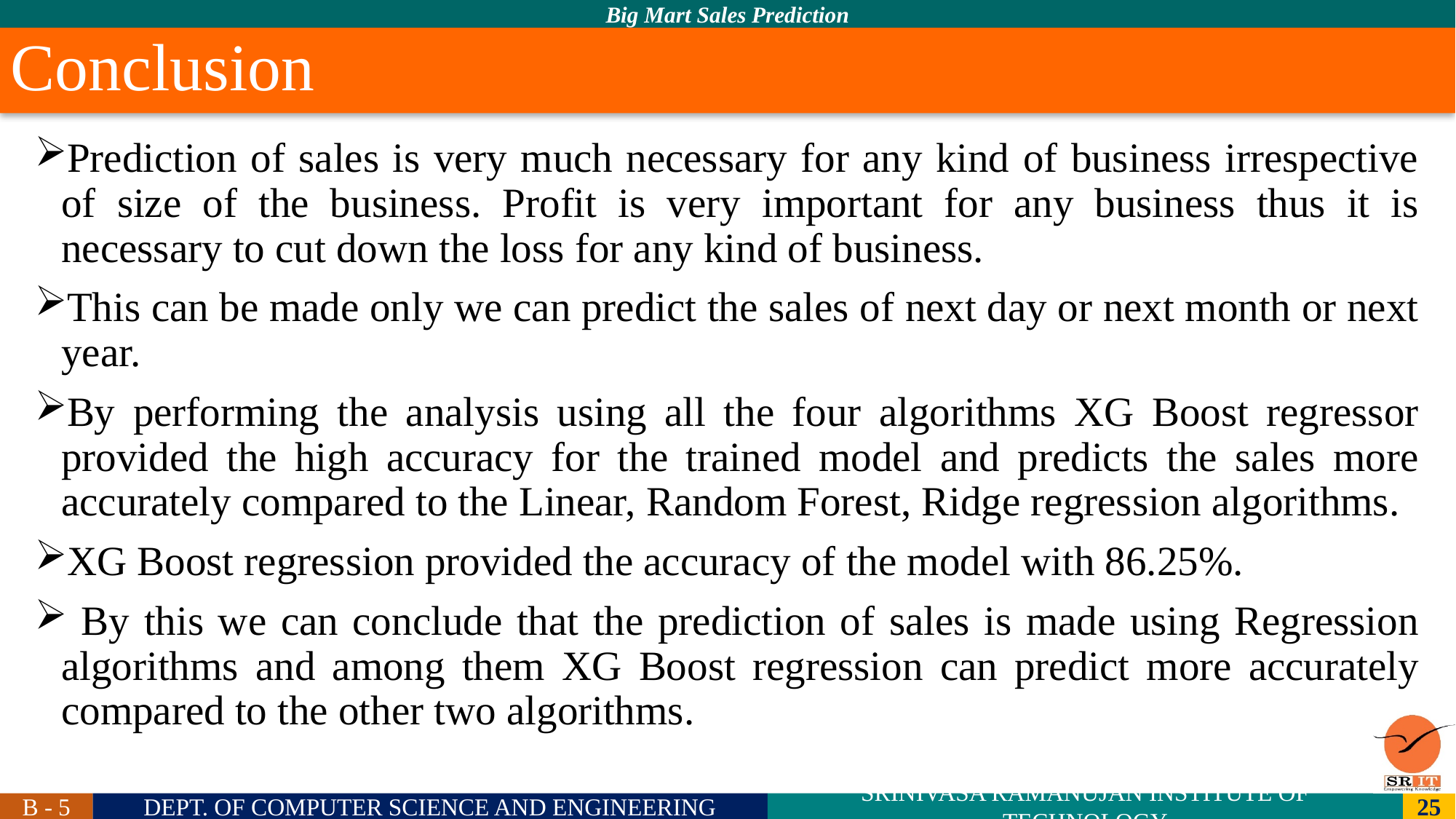

# Conclusion
Prediction of sales is very much necessary for any kind of business irrespective of size of the business. Profit is very important for any business thus it is necessary to cut down the loss for any kind of business.
This can be made only we can predict the sales of next day or next month or next year.
By performing the analysis using all the four algorithms XG Boost regressor provided the high accuracy for the trained model and predicts the sales more accurately compared to the Linear, Random Forest, Ridge regression algorithms.
XG Boost regression provided the accuracy of the model with 86.25%.
 By this we can conclude that the prediction of sales is made using Regression algorithms and among them XG Boost regression can predict more accurately compared to the other two algorithms.